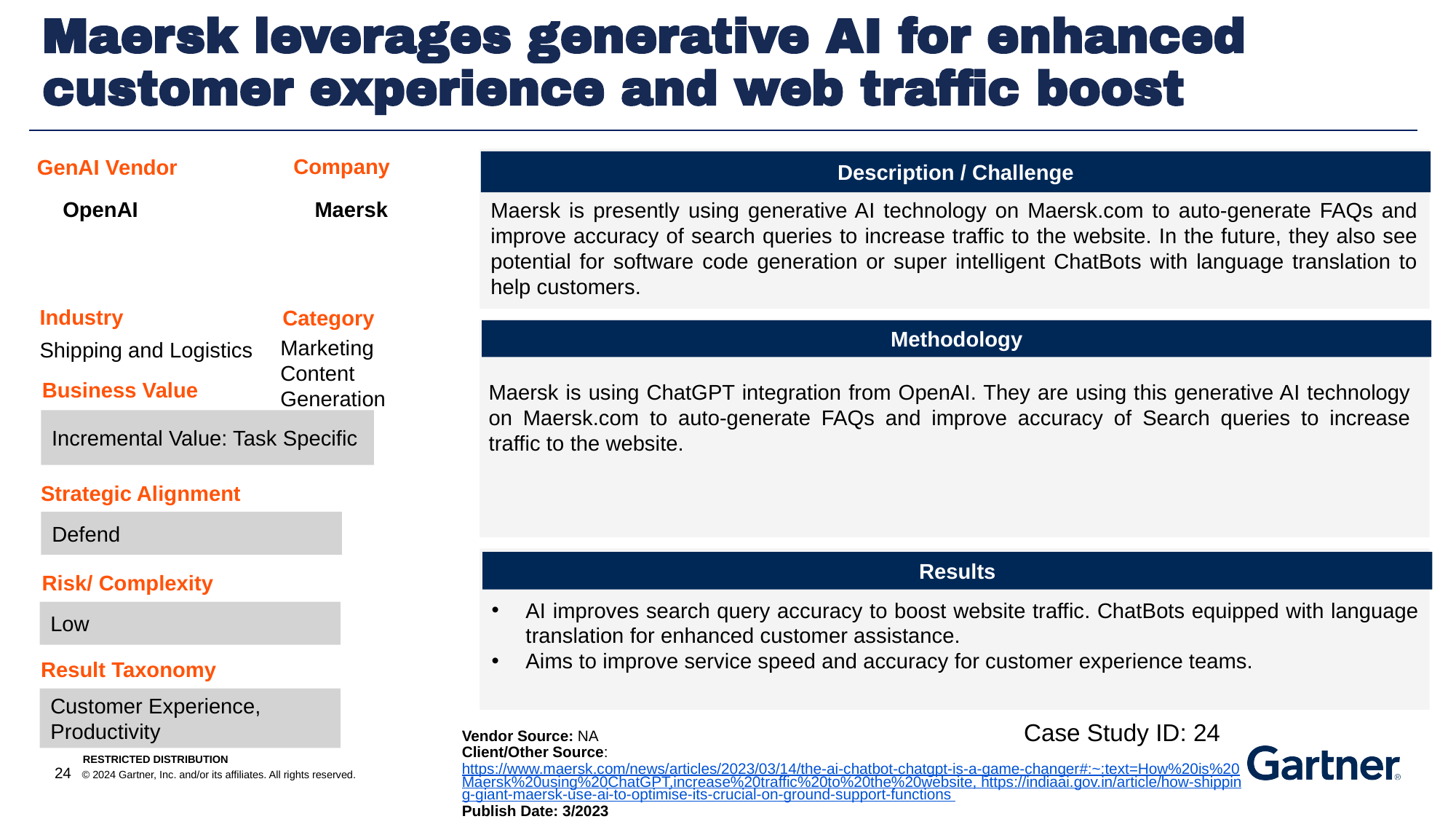

Maersk leverages generative AI for enhanced customer experience and web traffic boost
Company
GenAI Vendor

Description / Challenge
Maersk
OpenAI
Maersk is presently using generative AI technology on Maersk.com to auto-generate FAQs and improve accuracy of search queries to increase traffic to the website. In the future, they also see potential for software code generation or super intelligent ChatBots with language translation to help customers.
Industry
Category

Methodology
Marketing Content Generation
Shipping and Logistics
Business Value
Maersk is using ChatGPT integration from OpenAI. They are using this generative AI technology on Maersk.com to auto-generate FAQs and improve accuracy of Search queries to increase traffic to the website.
Incremental Value: Task Specific
Strategic Alignment
Defend

Results
Risk/ Complexity
AI improves search query accuracy to boost website traffic. ChatBots equipped with language translation for enhanced customer assistance.
Aims to improve service speed and accuracy for customer experience teams.
Low
Result Taxonomy
Customer Experience, Productivity
Case Study ID: 24
Vendor Source: NA
Client/Other Source: https://www.maersk.com/news/articles/2023/03/14/the-ai-chatbot-chatgpt-is-a-game-changer#:~:text=How%20is%20Maersk%20using%20ChatGPT,increase%20traffic%20to%20the%20website, https://indiaai.gov.in/article/how-shipping-giant-maersk-use-ai-to-optimise-its-crucial-on-ground-support-functions
Publish Date: 3/2023